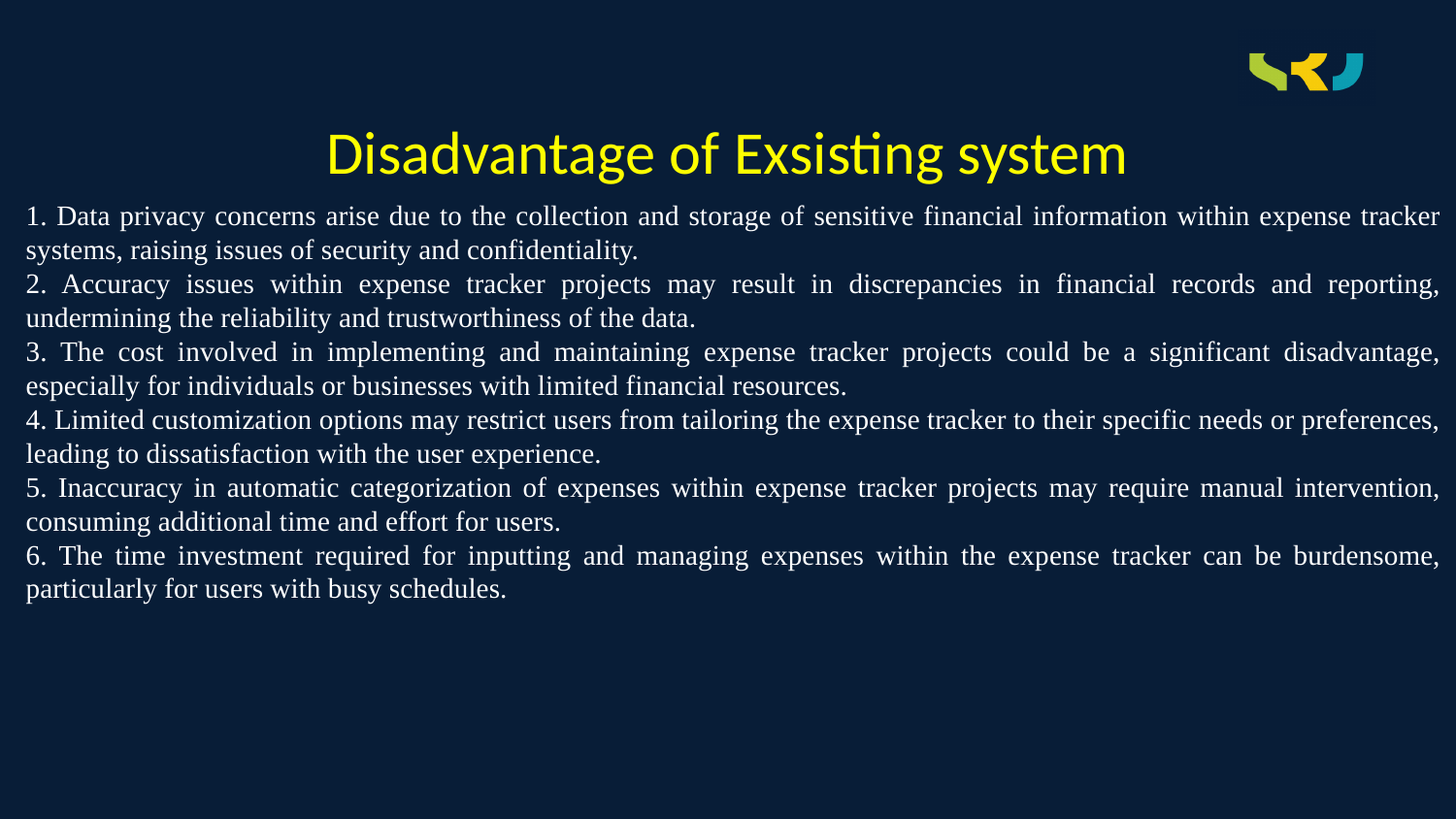

# Disadvantage of Exsisting system
1. Data privacy concerns arise due to the collection and storage of sensitive financial information within expense tracker systems, raising issues of security and confidentiality.
2. Accuracy issues within expense tracker projects may result in discrepancies in financial records and reporting, undermining the reliability and trustworthiness of the data.
3. The cost involved in implementing and maintaining expense tracker projects could be a significant disadvantage, especially for individuals or businesses with limited financial resources.
4. Limited customization options may restrict users from tailoring the expense tracker to their specific needs or preferences, leading to dissatisfaction with the user experience.
5. Inaccuracy in automatic categorization of expenses within expense tracker projects may require manual intervention, consuming additional time and effort for users.
6. The time investment required for inputting and managing expenses within the expense tracker can be burdensome, particularly for users with busy schedules.